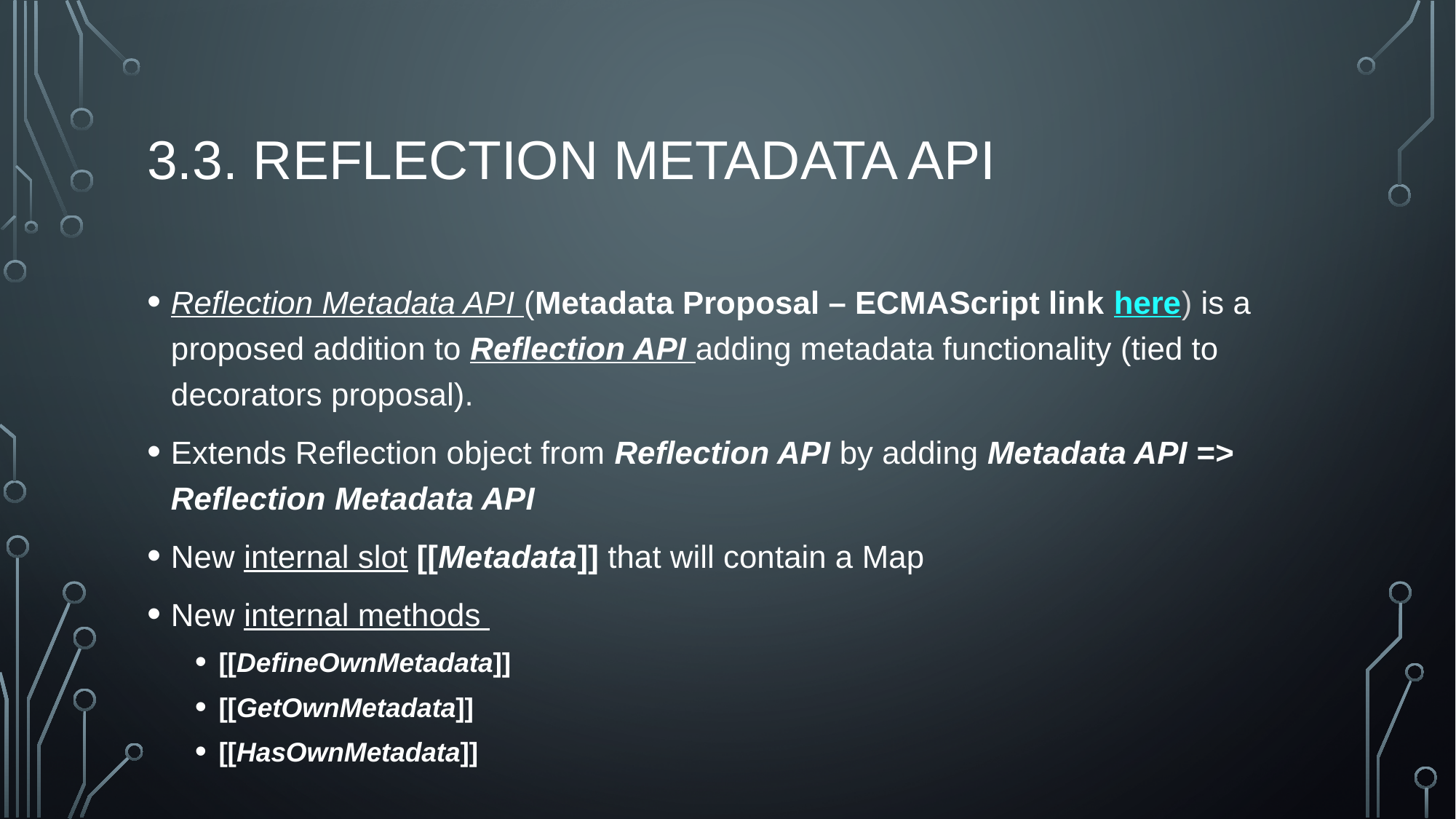

# 3.3. Reflection metadata api
Reflection Metadata API (Metadata Proposal – ECMAScript link here) is a proposed addition to Reflection API adding metadata functionality (tied to decorators proposal).
Extends Reflection object from Reflection API by adding Metadata API => Reflection Metadata API
New internal slot [[Metadata]] that will contain a Map
New internal methods
[[DefineOwnMetadata]]
[[GetOwnMetadata]]
[[HasOwnMetadata]]